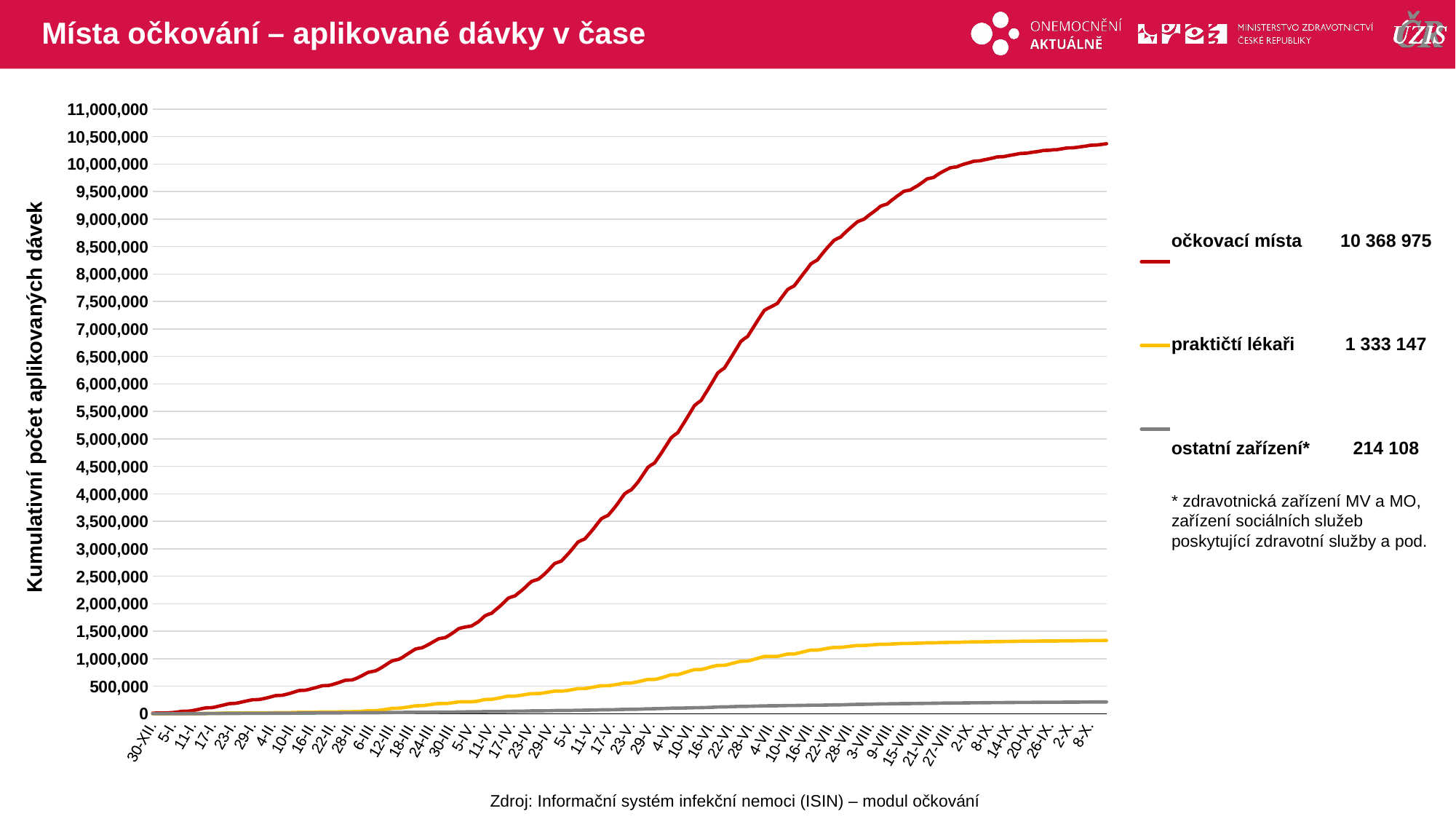

# Místa očkování – aplikované dávky v čase

### Chart

| Category | očkovací místa | praktičtí lékaři | ostatní zařízení |
|---|---|---|---|
| 30-XII. | 10367.0 | 9.0 | 161.0 |
| 31-XII. | 11654.0 | 10.0 | 182.0 |
| 1-I. | 11916.0 | 13.0 | 182.0 |
| 2-I. | 13075.0 | 14.0 | 296.0 |
| 3-I. | 13910.0 | 15.0 | 379.0 |
| 4-I. | 17457.0 | 20.0 | 422.0 |
| 5-I. | 21883.0 | 22.0 | 500.0 |
| 6-I. | 27639.0 | 56.0 | 544.0 |
| 7-I. | 35290.0 | 308.0 | 608.0 |
| 8-I. | 44248.0 | 1165.0 | 790.0 |
| 9-I. | 46020.0 | 1340.0 | 865.0 |
| 10-I. | 47745.0 | 1340.0 | 902.0 |
| 11-I. | 57143.0 | 1705.0 | 970.0 |
| 12-I. | 69560.0 | 2309.0 | 1349.0 |
| 13-I. | 81780.0 | 3079.0 | 1861.0 |
| 14-I. | 94808.0 | 4560.0 | 2548.0 |
| 15-I. | 106812.0 | 6077.0 | 3004.0 |
| 16-I. | 109402.0 | 6510.0 | 3365.0 |
| 17-I. | 112374.0 | 6781.0 | 3365.0 |
| 18-I. | 125348.0 | 7761.0 | 3703.0 |
| 19-I. | 139288.0 | 8677.0 | 4133.0 |
| 20-I. | 152779.0 | 10683.0 | 4923.0 |
| 21-I. | 167849.0 | 12153.0 | 5727.0 |
| 22-I. | 182330.0 | 13212.0 | 6068.0 |
| 23-I. | 186426.0 | 13288.0 | 6068.0 |
| 24-I. | 189393.0 | 13419.0 | 6087.0 |
| 25-I. | 201564.0 | 13682.0 | 6246.0 |
| 26-I. | 215514.0 | 13962.0 | 6521.0 |
| 27-I. | 228599.0 | 14190.0 | 6750.0 |
| 28-I. | 241344.0 | 14410.0 | 6971.0 |
| 29-I. | 254645.0 | 14988.0 | 7172.0 |
| 30-I. | 256273.0 | 15084.0 | 7268.0 |
| 31-I. | 258116.0 | 15087.0 | 7311.0 |
| 1-II. | 269490.0 | 15472.0 | 7444.0 |
| 2-II. | 282980.0 | 16088.0 | 7682.0 |
| 3-II. | 297668.0 | 16603.0 | 7871.0 |
| 4-II. | 314224.0 | 17652.0 | 8104.0 |
| 5-II. | 329269.0 | 18500.0 | 8307.0 |
| 6-II. | 332459.0 | 18501.0 | 8307.0 |
| 7-II. | 335629.0 | 18664.0 | 8308.0 |
| 8-II. | 350056.0 | 19473.0 | 8518.0 |
| 9-II. | 365790.0 | 20316.0 | 8944.0 |
| 10-II. | 382801.0 | 21315.0 | 9632.0 |
| 11-II. | 402102.0 | 23583.0 | 10548.0 |
| 12-II. | 420957.0 | 25416.0 | 11295.0 |
| 13-II. | 424983.0 | 25867.0 | 11388.0 |
| 14-II. | 427330.0 | 25889.0 | 11388.0 |
| 15-II. | 442170.0 | 26519.0 | 11643.0 |
| 16-II. | 458278.0 | 27611.0 | 12202.0 |
| 17-II. | 473304.0 | 29577.0 | 13179.0 |
| 18-II. | 491237.0 | 31082.0 | 14079.0 |
| 19-II. | 508885.0 | 32156.0 | 14522.0 |
| 20-II. | 511795.0 | 32398.0 | 14528.0 |
| 21-II. | 513873.0 | 32431.0 | 14544.0 |
| 22-II. | 529060.0 | 32970.0 | 14942.0 |
| 23-II. | 547790.0 | 33801.0 | 15272.0 |
| 24-II. | 566823.0 | 34298.0 | 15622.0 |
| 25-II. | 588598.0 | 35489.0 | 16139.0 |
| 26-II. | 608508.0 | 36668.0 | 16531.0 |
| 27-II. | 611799.0 | 36918.0 | 16541.0 |
| 28-II. | 614608.0 | 36991.0 | 16542.0 |
| 1-III. | 635500.0 | 38945.0 | 16661.0 |
| 2-III. | 663219.0 | 41583.0 | 17042.0 |
| 3-III. | 693645.0 | 45956.0 | 17563.0 |
| 4-III. | 726088.0 | 50781.0 | 18170.0 |
| 5-III. | 755445.0 | 54999.0 | 18780.0 |
| 6-III. | 767094.0 | 56296.0 | 18803.0 |
| 7-III. | 778941.0 | 56701.0 | 18899.0 |
| 8-III. | 808649.0 | 61144.0 | 19262.0 |
| 9-III. | 844001.0 | 68073.0 | 19600.0 |
| 10-III. | 882305.0 | 77327.0 | 20233.0 |
| 11-III. | 924129.0 | 87538.0 | 21333.0 |
| 12-III. | 960172.0 | 97728.0 | 22309.0 |
| 13-III. | 975900.0 | 99904.0 | 22743.0 |
| 14-III. | 988573.0 | 100320.0 | 22883.0 |
| 15-III. | 1018508.0 | 106811.0 | 23578.0 |
| 16-III. | 1058896.0 | 115109.0 | 24247.0 |
| 17-III. | 1097194.0 | 124091.0 | 24894.0 |
| 18-III. | 1136911.0 | 133903.0 | 25691.0 |
| 19-III. | 1175235.0 | 142937.0 | 26359.0 |
| 20-III. | 1189602.0 | 145281.0 | 26771.0 |
| 21-III. | 1198128.0 | 145626.0 | 26830.0 |
| 22-III. | 1227725.0 | 152936.0 | 26920.0 |
| 23-III. | 1258973.0 | 161483.0 | 27050.0 |
| 24-III. | 1292303.0 | 170202.0 | 27527.0 |
| 25-III. | 1327546.0 | 178270.0 | 28331.0 |
| 26-III. | 1362674.0 | 184281.0 | 29439.0 |
| 27-III. | 1374546.0 | 185356.0 | 29736.0 |
| 28-III. | 1384019.0 | 185485.0 | 29793.0 |
| 29-III. | 1419300.0 | 189913.0 | 29867.0 |
| 30-III. | 1458093.0 | 197755.0 | 30064.0 |
| 31-III. | 1498985.0 | 206454.0 | 30566.0 |
| 1-IV. | 1545582.0 | 215474.0 | 32536.0 |
| 2-IV. | 1562675.0 | 216959.0 | 33613.0 |
| 3-IV. | 1575969.0 | 217387.0 | 34390.0 |
| 4-IV. | 1587185.0 | 217401.0 | 34542.0 |
| 5-IV. | 1596617.0 | 217499.0 | 34547.0 |
| 6-IV. | 1636110.0 | 222715.0 | 35133.0 |
| 7-IV. | 1671488.0 | 232404.0 | 35617.0 |
| 8-IV. | 1726021.0 | 245669.0 | 37433.0 |
| 9-IV. | 1781008.0 | 258659.0 | 39081.0 |
| 10-IV. | 1808349.0 | 261491.0 | 39614.0 |
| 11-IV. | 1827568.0 | 261969.0 | 39675.0 |
| 12-IV. | 1880167.0 | 272144.0 | 40194.0 |
| 13-IV. | 1930481.0 | 283807.0 | 40410.0 |
| 14-IV. | 1983520.0 | 296207.0 | 41065.0 |
| 15-IV. | 2043026.0 | 309158.0 | 42041.0 |
| 16-IV. | 2101855.0 | 319332.0 | 43240.0 |
| 17-IV. | 2125663.0 | 320028.0 | 44405.0 |
| 18-IV. | 2142968.0 | 320215.0 | 44850.0 |
| 19-IV. | 2192972.0 | 328208.0 | 46256.0 |
| 20-IV. | 2241117.0 | 337532.0 | 47145.0 |
| 21-IV. | 2293117.0 | 347109.0 | 47581.0 |
| 22-IV. | 2352855.0 | 357418.0 | 49317.0 |
| 23-IV. | 2405456.0 | 364953.0 | 50905.0 |
| 24-IV. | 2427022.0 | 365696.0 | 51621.0 |
| 25-IV. | 2445376.0 | 365903.0 | 51694.0 |
| 26-IV. | 2494647.0 | 372898.0 | 51984.0 |
| 27-IV. | 2545286.0 | 381952.0 | 52495.0 |
| 28-IV. | 2605967.0 | 391982.0 | 53010.0 |
| 29-IV. | 2672404.0 | 403042.0 | 55280.0 |
| 30-IV. | 2734246.0 | 410013.0 | 57111.0 |
| 1-V. | 2756085.0 | 410513.0 | 57372.0 |
| 2-V. | 2776821.0 | 410661.0 | 57599.0 |
| 3-V. | 2842004.0 | 416165.0 | 58048.0 |
| 4-V. | 2906663.0 | 424340.0 | 58406.0 |
| 5-V. | 2975992.0 | 434935.0 | 58988.0 |
| 6-V. | 3050741.0 | 447108.0 | 61125.0 |
| 7-V. | 3124236.0 | 456659.0 | 63461.0 |
| 8-V. | 3153814.0 | 457460.0 | 64065.0 |
| 9-V. | 3178790.0 | 457764.0 | 64131.0 |
| 10-V. | 3246985.0 | 466955.0 | 64965.0 |
| 11-V. | 3317865.0 | 478303.0 | 65747.0 |
| 12-V. | 3392761.0 | 489383.0 | 67041.0 |
| 13-V. | 3470957.0 | 500384.0 | 69451.0 |
| 14-V. | 3547164.0 | 508695.0 | 70956.0 |
| 15-V. | 3579732.0 | 509525.0 | 71517.0 |
| 16-V. | 3606146.0 | 509720.0 | 71879.0 |
| 17-V. | 3676391.0 | 516653.0 | 72973.0 |
| 18-V. | 3749613.0 | 526142.0 | 74150.0 |
| 19-V. | 3829157.0 | 536152.0 | 75894.0 |
| 20-V. | 3916038.0 | 547928.0 | 77974.0 |
| 21-V. | 3999627.0 | 557680.0 | 79624.0 |
| 22-V. | 4041261.0 | 558865.0 | 80097.0 |
| 23-V. | 4071787.0 | 559117.0 | 80620.0 |
| 24-V. | 4140152.0 | 569195.0 | 81570.0 |
| 25-V. | 4211799.0 | 582240.0 | 82661.0 |
| 26-V. | 4299880.0 | 595878.0 | 84229.0 |
| 27-V. | 4388868.0 | 610627.0 | 86992.0 |
| 28-V. | 4480268.0 | 622881.0 | 89385.0 |
| 29-V. | 4524199.0 | 624131.0 | 90280.0 |
| 30-V. | 4560011.0 | 624374.0 | 90957.0 |
| 31-V. | 4647741.0 | 635643.0 | 93313.0 |
| 1-VI. | 4735851.0 | 651800.0 | 94535.0 |
| 2-VI. | 4829872.0 | 670118.0 | 96485.0 |
| 3-VI. | 4923957.0 | 689611.0 | 98451.0 |
| 4-VI. | 5020012.0 | 708521.0 | 100606.0 |
| 5-VI. | 5070389.0 | 710604.0 | 100917.0 |
| 6-VI. | 5111515.0 | 711084.0 | 101228.0 |
| 7-VI. | 5210013.0 | 727356.0 | 102557.0 |
| 8-VI. | 5306011.0 | 746087.0 | 103624.0 |
| 9-VI. | 5404193.0 | 765804.0 | 105597.0 |
| 10-VI. | 5504730.0 | 785083.0 | 107525.0 |
| 11-VI. | 5604977.0 | 801932.0 | 108986.0 |
| 12-VI. | 5655170.0 | 803674.0 | 109653.0 |
| 13-VI. | 5696538.0 | 803855.0 | 110397.0 |
| 14-VI. | 5794741.0 | 818621.0 | 112366.0 |
| 15-VI. | 5891616.0 | 834821.0 | 113973.0 |
| 16-VI. | 5991371.0 | 851027.0 | 116314.0 |
| 17-VI. | 6093041.0 | 866275.0 | 119522.0 |
| 18-VI. | 6197077.0 | 879389.0 | 123070.0 |
| 19-VI. | 6246247.0 | 880440.0 | 123766.0 |
| 20-VI. | 6286373.0 | 880739.0 | 124414.0 |
| 21-VI. | 6381540.0 | 893793.0 | 125717.0 |
| 22-VI. | 6477849.0 | 909138.0 | 127540.0 |
| 23-VI. | 6574808.0 | 924785.0 | 129889.0 |
| 24-VI. | 6674087.0 | 940986.0 | 132333.0 |
| 25-VI. | 6773734.0 | 955185.0 | 133804.0 |
| 26-VI. | 6821918.0 | 956968.0 | 134381.0 |
| 27-VI. | 6861618.0 | 957263.0 | 134900.0 |
| 28-VI. | 6957680.0 | 972166.0 | 136167.0 |
| 29-VI. | 7052686.0 | 989707.0 | 137783.0 |
| 30-VI. | 7150490.0 | 1006942.0 | 139724.0 |
| 1-VII. | 7242769.0 | 1024959.0 | 141494.0 |
| 2-VII. | 7335384.0 | 1041562.0 | 142975.0 |
| 3-VII. | 7372172.0 | 1042716.0 | 143527.0 |
| 4-VII. | 7400862.0 | 1042789.0 | 144046.0 |
| 5-VII. | 7432987.0 | 1042933.0 | 144414.0 |
| 6-VII. | 7465330.0 | 1043252.0 | 144685.0 |
| 7-VII. | 7553561.0 | 1057007.0 | 146339.0 |
| 8-VII. | 7632893.0 | 1071901.0 | 147579.0 |
| 9-VII. | 7714196.0 | 1085153.0 | 148646.0 |
| 10-VII. | 7751041.0 | 1085676.0 | 149151.0 |
| 11-VII. | 7781312.0 | 1086198.0 | 149682.0 |
| 12-VII. | 7861636.0 | 1100102.0 | 150662.0 |
| 13-VII. | 7940270.0 | 1114887.0 | 151347.0 |
| 14-VII. | 8020202.0 | 1129160.0 | 152862.0 |
| 15-VII. | 8097216.0 | 1143771.0 | 153986.0 |
| 16-VII. | 8181435.0 | 1156641.0 | 154928.0 |
| 17-VII. | 8220603.0 | 1156929.0 | 155101.0 |
| 18-VII. | 8253891.0 | 1157302.0 | 155281.0 |
| 19-VII. | 8331782.0 | 1167167.0 | 156303.0 |
| 20-VII. | 8406209.0 | 1178311.0 | 157123.0 |
| 21-VII. | 8478169.0 | 1188982.0 | 158419.0 |
| 22-VII. | 8545184.0 | 1198720.0 | 159455.0 |
| 23-VII. | 8610833.0 | 1206613.0 | 160602.0 |
| 24-VII. | 8643802.0 | 1206877.0 | 161068.0 |
| 25-VII. | 8670866.0 | 1206951.0 | 161415.0 |
| 26-VII. | 8731784.0 | 1213506.0 | 163332.0 |
| 27-VII. | 8788148.0 | 1221223.0 | 165154.0 |
| 28-VII. | 8841977.0 | 1228483.0 | 167380.0 |
| 29-VII. | 8893368.0 | 1235543.0 | 168734.0 |
| 30-VII. | 8947956.0 | 1241070.0 | 170989.0 |
| 31-VII. | 8974143.0 | 1241288.0 | 171413.0 |
| 1-VIII. | 8995144.0 | 1241367.0 | 171821.0 |
| 2-VIII. | 9044013.0 | 1245447.0 | 172471.0 |
| 3-VIII. | 9090096.0 | 1250324.0 | 173905.0 |
| 4-VIII. | 9133537.0 | 1254801.0 | 175701.0 |
| 5-VIII. | 9180610.0 | 1259596.0 | 177136.0 |
| 6-VIII. | 9232256.0 | 1263449.0 | 178462.0 |
| 7-VIII. | 9253926.0 | 1263620.0 | 178878.0 |
| 8-VIII. | 9272146.0 | 1263662.0 | 179585.0 |
| 9-VIII. | 9323632.0 | 1266373.0 | 180739.0 |
| 10-VIII. | 9368790.0 | 1269634.0 | 181395.0 |
| 11-VIII. | 9416685.0 | 1272688.0 | 182602.0 |
| 12-VIII. | 9458522.0 | 1275929.0 | 183404.0 |
| 13-VIII. | 9503706.0 | 1278636.0 | 184214.0 |
| 14-VIII. | 9516047.0 | 1278722.0 | 184715.0 |
| 15-VIII. | 9528007.0 | 1278761.0 | 185011.0 |
| 16-VIII. | 9567257.0 | 1280679.0 | 185699.0 |
| 17-VIII. | 9598972.0 | 1282982.0 | 186291.0 |
| 18-VIII. | 9641557.0 | 1285264.0 | 187417.0 |
| 19-VIII. | 9683723.0 | 1287615.0 | 188331.0 |
| 20-VIII. | 9729239.0 | 1289804.0 | 189425.0 |
| 21-VIII. | 9743187.0 | 1289951.0 | 189845.0 |
| 22-VIII. | 9756075.0 | 1289968.0 | 190423.0 |
| 23-VIII. | 9800261.0 | 1291831.0 | 191526.0 |
| 24-VIII. | 9838362.0 | 1293495.0 | 192526.0 |
| 25-VIII. | 9870715.0 | 1295268.0 | 193345.0 |
| 26-VIII. | 9901014.0 | 1296994.0 | 193979.0 |
| 27-VIII. | 9932444.0 | 1298833.0 | 194669.0 |
| 28-VIII. | 9941125.0 | 1298854.0 | 194966.0 |
| 29-VIII. | 9948977.0 | 1298905.0 | 195345.0 |
| 30-VIII. | 9974911.0 | 1300820.0 | 196091.0 |
| 31-VIII. | 9996612.0 | 1302490.0 | 196607.0 |
| 1-IX. | 10013070.0 | 1303801.0 | 197287.0 |
| 2-IX. | 10029631.0 | 1305556.0 | 198213.0 |
| 3-IX. | 10050282.0 | 1307229.0 | 198986.0 |
| 4-IX. | 10055018.0 | 1307292.0 | 199133.0 |
| 5-IX. | 10058989.0 | 1307331.0 | 199440.0 |
| 6-IX. | 10074424.0 | 1308366.0 | 200147.0 |
| 7-IX. | 10086508.0 | 1309562.0 | 200752.0 |
| 8-IX. | 10099062.0 | 1310577.0 | 201309.0 |
| 9-IX. | 10112256.0 | 1311917.0 | 201840.0 |
| 10-IX. | 10128726.0 | 1313113.0 | 202357.0 |
| 11-IX. | 10132097.0 | 1313205.0 | 202589.0 |
| 12-IX. | 10134141.0 | 1313241.0 | 202784.0 |
| 13-IX. | 10146619.0 | 1314147.0 | 203522.0 |
| 14-IX. | 10157943.0 | 1315153.0 | 204050.0 |
| 15-IX. | 10168583.0 | 1316200.0 | 204664.0 |
| 16-IX. | 10178996.0 | 1317265.0 | 205037.0 |
| 17-IX. | 10191953.0 | 1318506.0 | 205637.0 |
| 18-IX. | 10195221.0 | 1318556.0 | 205800.0 |
| 19-IX. | 10197200.0 | 1318567.0 | 205904.0 |
| 20-IX. | 10207353.0 | 1319328.0 | 206346.0 |
| 21-IX. | 10216775.0 | 1320258.0 | 206808.0 |
| 22-IX. | 10224279.0 | 1321074.0 | 207305.0 |
| 23-IX. | 10233776.0 | 1322121.0 | 207641.0 |
| 24-IX. | 10246235.0 | 1323261.0 | 208059.0 |
| 25-IX. | 10249080.0 | 1323270.0 | 208167.0 |
| 26-IX. | 10251160.0 | 1323279.0 | 208201.0 |
| 27-IX. | 10260019.0 | 1323931.0 | 208568.0 |
| 28-IX. | 10260728.0 | 1323961.0 | 208606.0 |
| 29-IX. | 10270395.0 | 1324755.0 | 209123.0 |
| 30-IX. | 10280604.0 | 1325814.0 | 209748.0 |
| 1-X. | 10291830.0 | 1326770.0 | 210214.0 |
| 2-X. | 10293948.0 | 1326792.0 | 210392.0 |
| 3-X. | 10295142.0 | 1326796.0 | 210536.0 |
| 4-X. | 10303266.0 | 1327391.0 | 211129.0 |
| 5-X. | 10311049.0 | 1328158.0 | 211481.0 |
| 6-X. | 10319804.0 | 1328978.0 | 211990.0 |
| 7-X. | 10328142.0 | 1329960.0 | 212245.0 |
| 8-X. | 10340478.0 | 1330906.0 | 212742.0 |
| 9-X. | 10343278.0 | 1330934.0 | 212842.0 |
| 10-X. | 10344939.0 | 1330936.0 | 212901.0 |
| 11-X. | 10352765.0 | 1331613.0 | 213301.0 |
| 12-X. | 10360583.0 | 1332323.0 | 213741.0 |
| 13-X. | 10368975.0 | 1333147.0 | 214108.0 |
| očkovací místa | 10 368 975 |
| --- | --- |
| praktičtí lékaři | 1 333 147 |
| ostatní zařízení\* | 214 108 |
Kumulativní počet aplikovaných dávek
* zdravotnická zařízení MV a MO, zařízení sociálních služeb poskytující zdravotní služby a pod.
Zdroj: Informační systém infekční nemoci (ISIN) – modul očkování